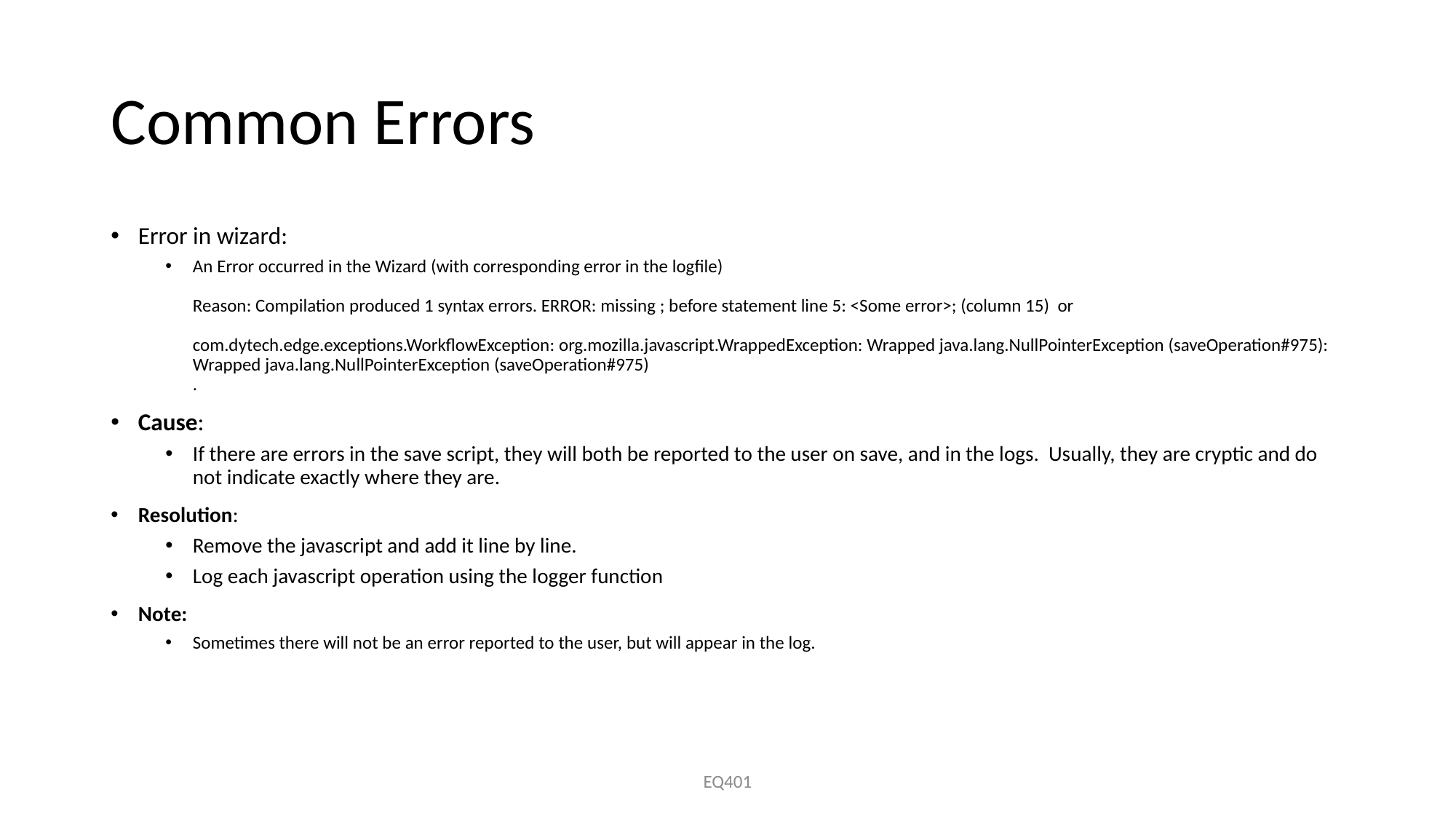

# Common Errors
Error in wizard:
An Error occurred in the Wizard (with corresponding error in the logfile)
Reason: Compilation produced 1 syntax errors. ERROR: missing ; before statement line 5: <Some error>; (column 15)  or
com.dytech.edge.exceptions.WorkflowException: org.mozilla.javascript.WrappedException: Wrapped java.lang.NullPointerException (saveOperation#975): Wrapped java.lang.NullPointerException (saveOperation#975) 
.
Cause:
If there are errors in the save script, they will both be reported to the user on save, and in the logs.  Usually, they are cryptic and do not indicate exactly where they are.
Resolution:
Remove the javascript and add it line by line.
Log each javascript operation using the logger function
Note:
Sometimes there will not be an error reported to the user, but will appear in the log.

EQ401